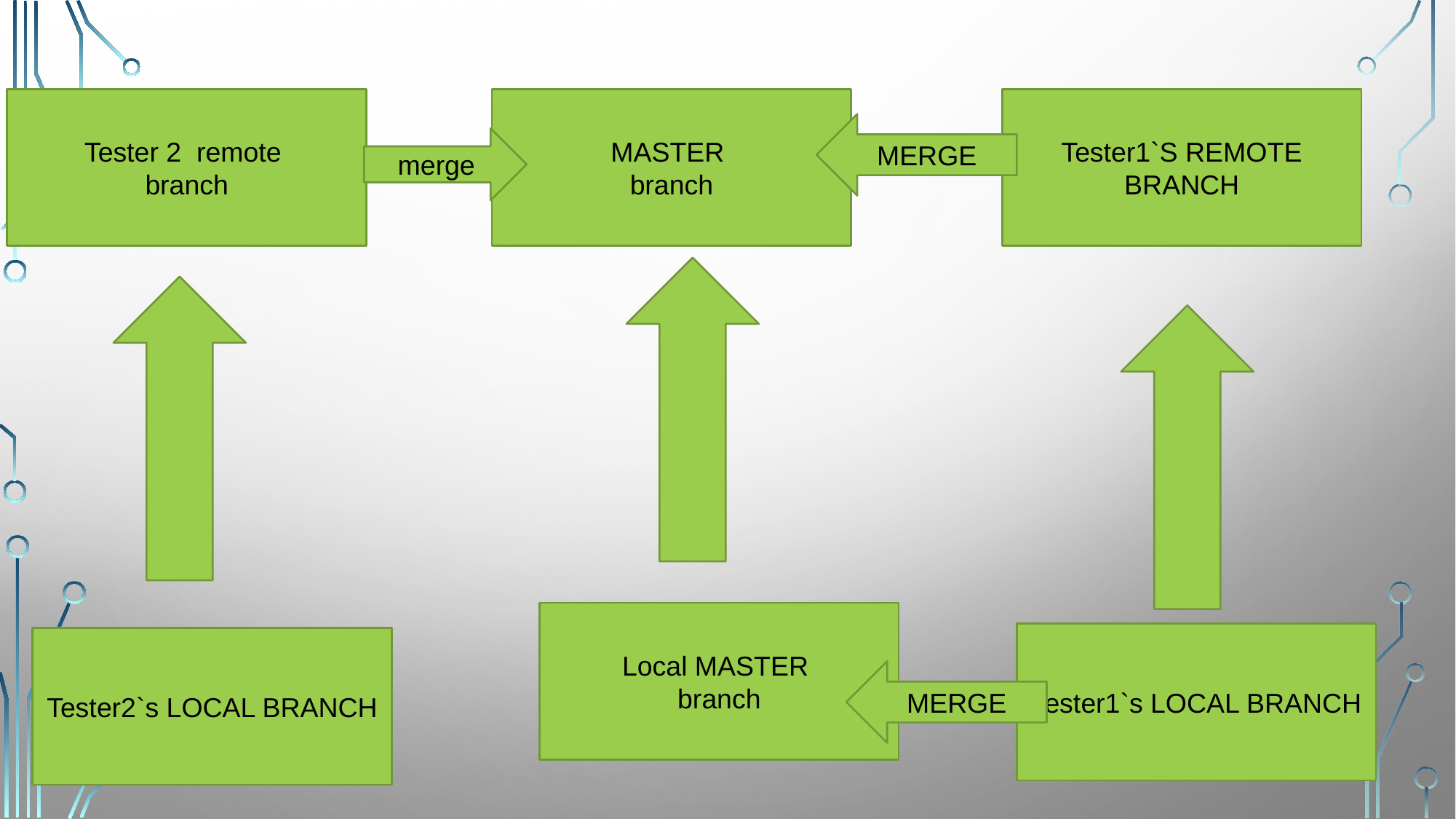

Tester 2  remote
branch
MASTER
branch
Tester1`S REMOTE BRANCH
MERGE
merge

Local MASTER
branch
Tester1`s LOCAL BRANCH
Tester2`s LOCAL BRANCH
MERGE